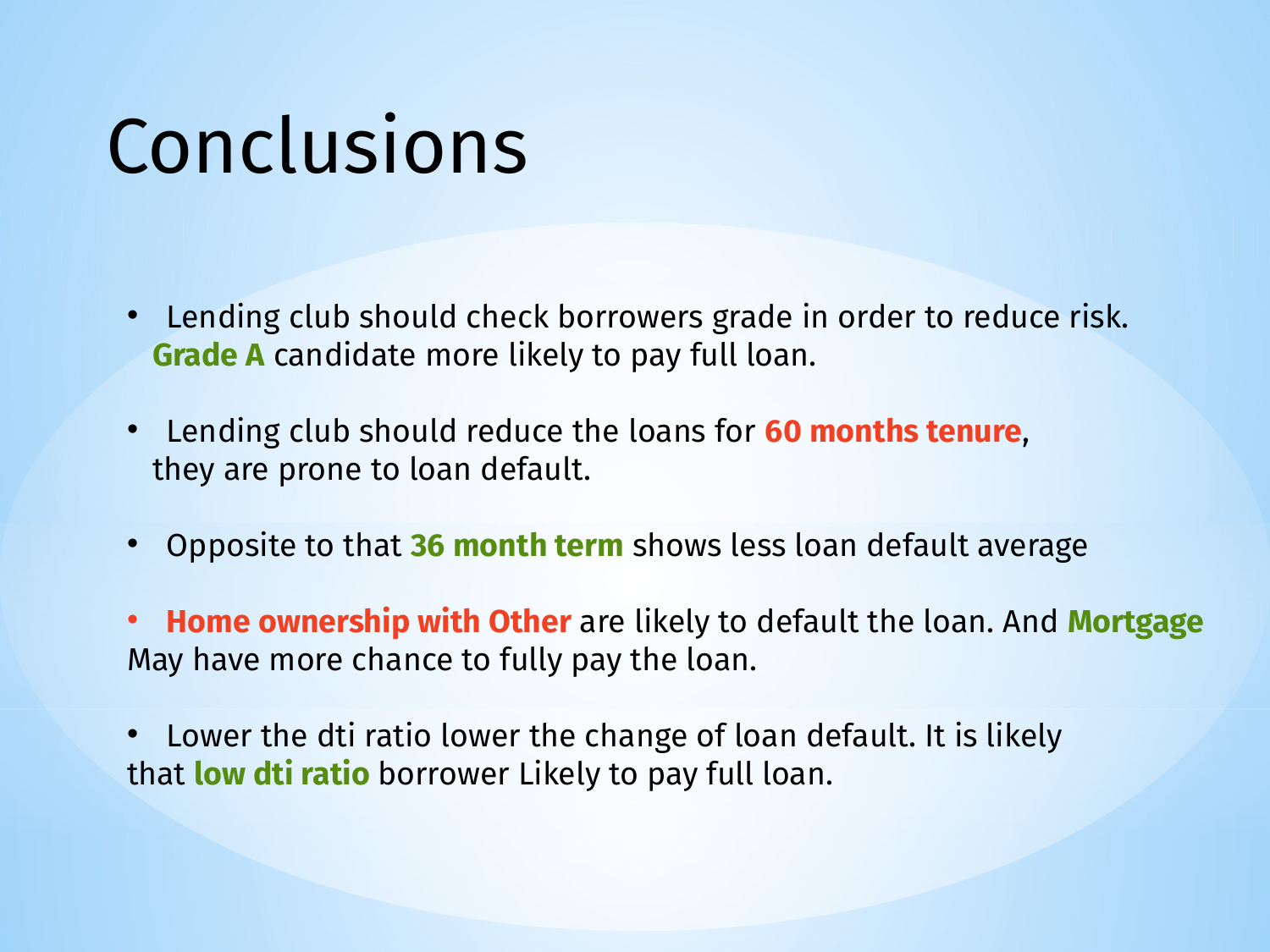

Conclusions
Lending club should check borrowers grade in order to reduce risk.
   Grade A candidate more likely to pay full loan.

Lending club should reduce the loans for 60 months tenure,
   they are prone to loan default.

Opposite to that 36 month term shows less loan default average

Home ownership with Other are likely to default the loan. And Mortgage
May have more chance to fully pay the loan.

Lower the dti ratio lower the change of loan default. It is likely
that low dti ratio borrower Likely to pay full loan.